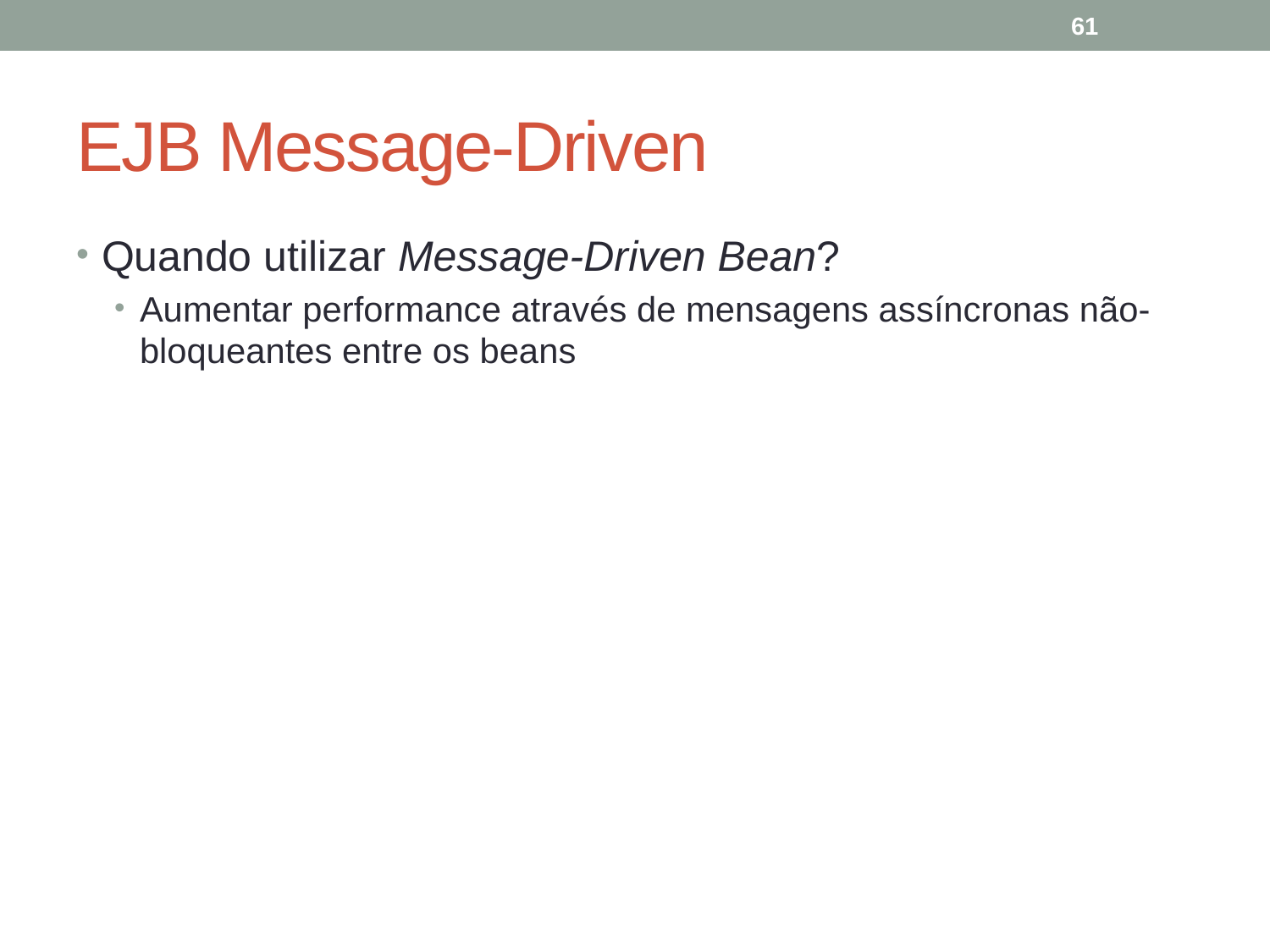

61
# EJB Message-Driven
Quando utilizar Message-Driven Bean?
Aumentar performance através de mensagens assíncronas não-bloqueantes entre os beans